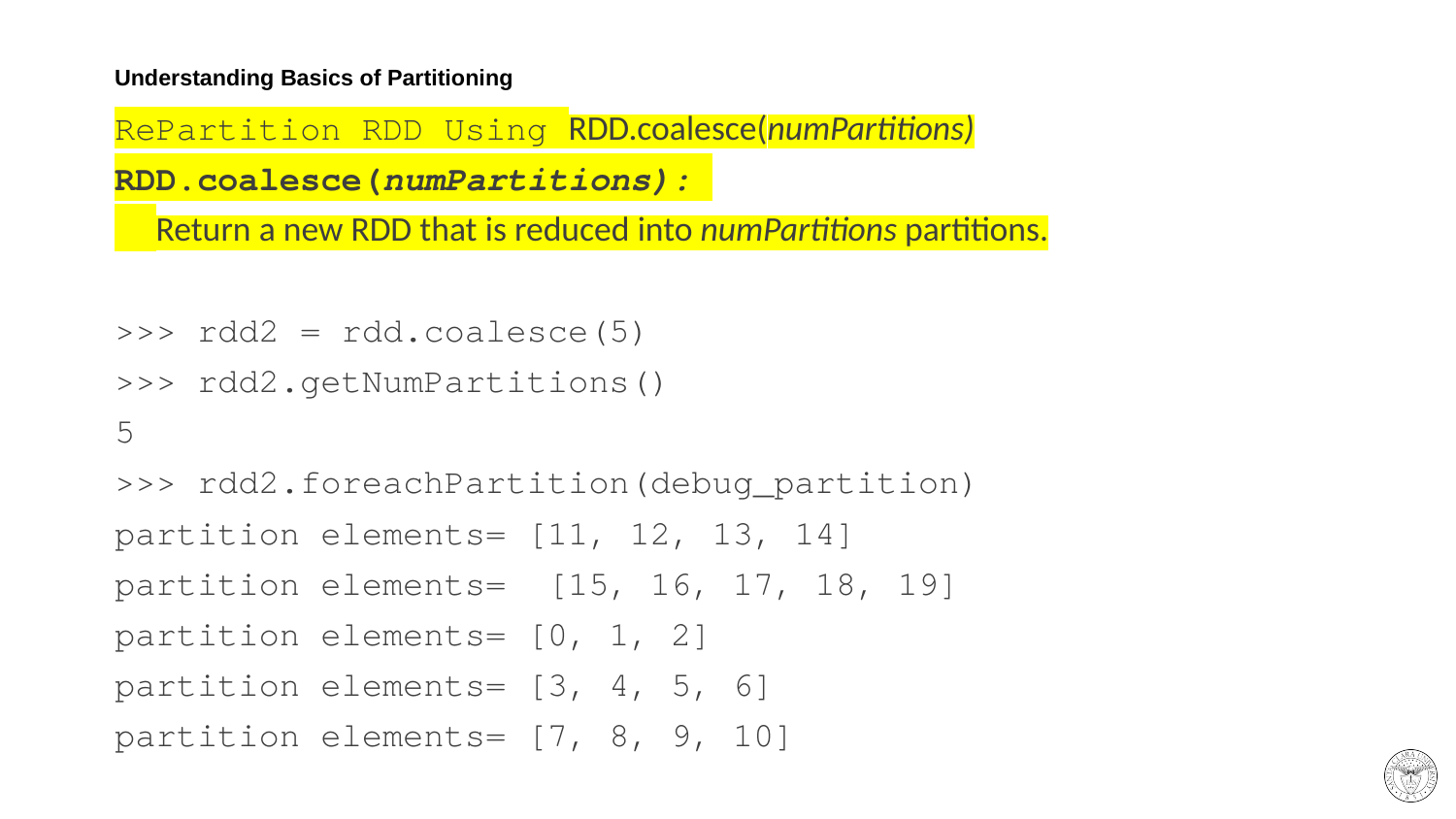

# Understanding Basics of Partitioning
RePartition RDD Using RDD.coalesce(numPartitions)
RDD.coalesce(numPartitions):
  Return a new RDD that is reduced into numPartitions partitions.

>>> rdd2 = rdd.coalesce(5)
>>> rdd2.getNumPartitions()
5
>>> rdd2.foreachPartition(debug_partition)
partition elements= [11, 12, 13, 14]
partition elements=  [15, 16, 17, 18, 19]
partition elements= [0, 1, 2]
partition elements= [3, 4, 5, 6]
partition elements= [7, 8, 9, 10]